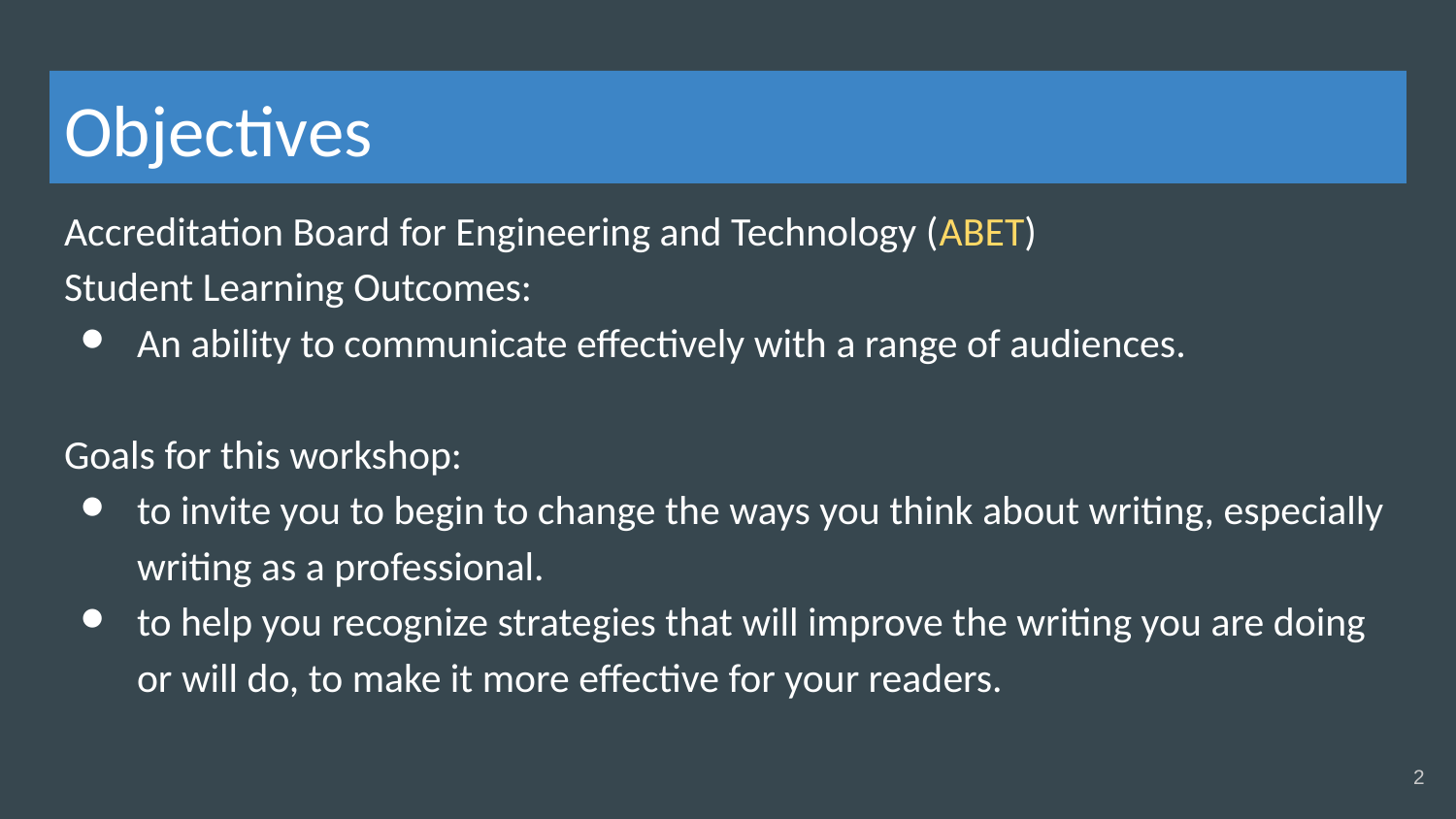

# Objectives
Accreditation Board for Engineering and Technology (ABET)
Student Learning Outcomes:
An ability to communicate effectively with a range of audiences.

Goals for this workshop:
to invite you to begin to change the ways you think about writing, especially writing as a professional.
to help you recognize strategies that will improve the writing you are doing or will do, to make it more effective for your readers.

2